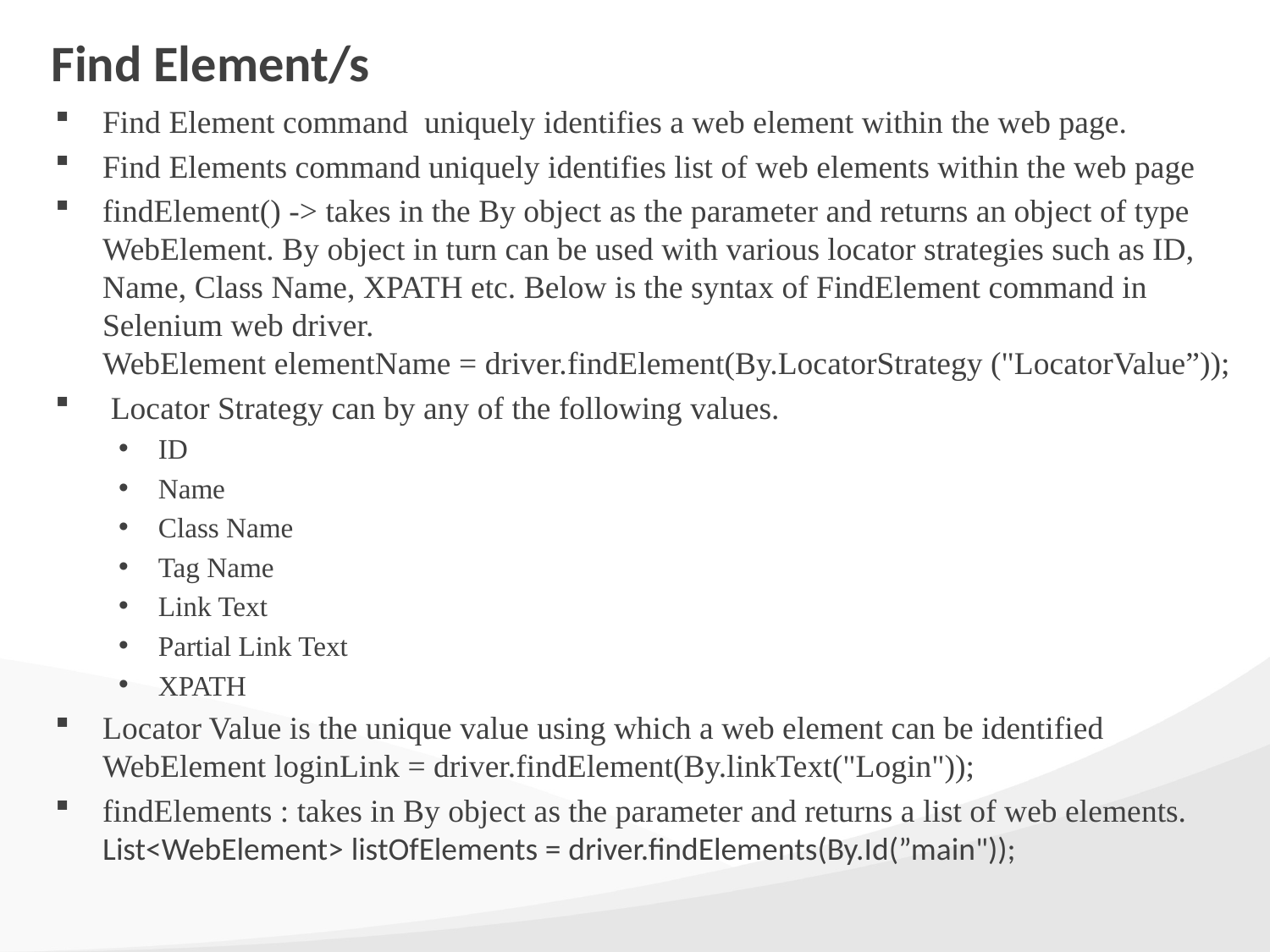

# Find Element/s
Find Element command  uniquely identifies a web element within the web page.
Find Elements command uniquely identifies list of web elements within the web page
findElement() -> takes in the By object as the parameter and returns an object of type WebElement. By object in turn can be used with various locator strategies such as ID, Name, Class Name, XPATH etc. Below is the syntax of FindElement command in Selenium web driver.
WebElement elementName = driver.findElement(By.LocatorStrategy ("LocatorValue”));
 Locator Strategy can by any of the following values.
ID
Name
Class Name
Tag Name
Link Text
Partial Link Text
XPATH
Locator Value is the unique value using which a web element can be identified
WebElement loginLink = driver.findElement(By.linkText("Login"));
findElements : takes in By object as the parameter and returns a list of web elements.
List<WebElement> listOfElements = driver.findElements(By.Id(”main"));